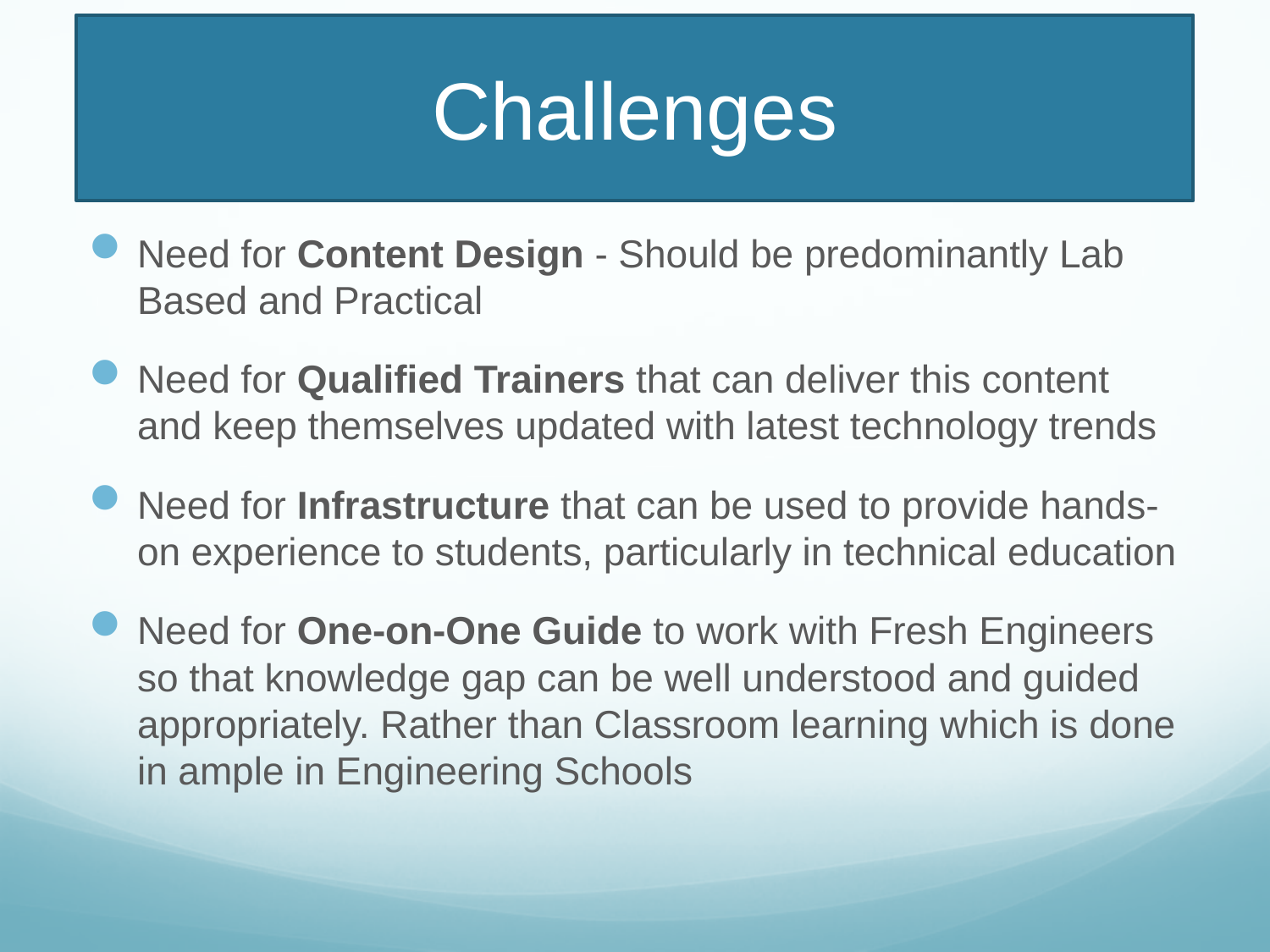

# Challenges
Need for Content Design - Should be predominantly Lab Based and Practical
Need for Qualified Trainers that can deliver this content and keep themselves updated with latest technology trends
Need for Infrastructure that can be used to provide hands-on experience to students, particularly in technical education
Need for One-on-One Guide to work with Fresh Engineers so that knowledge gap can be well understood and guided appropriately. Rather than Classroom learning which is done in ample in Engineering Schools